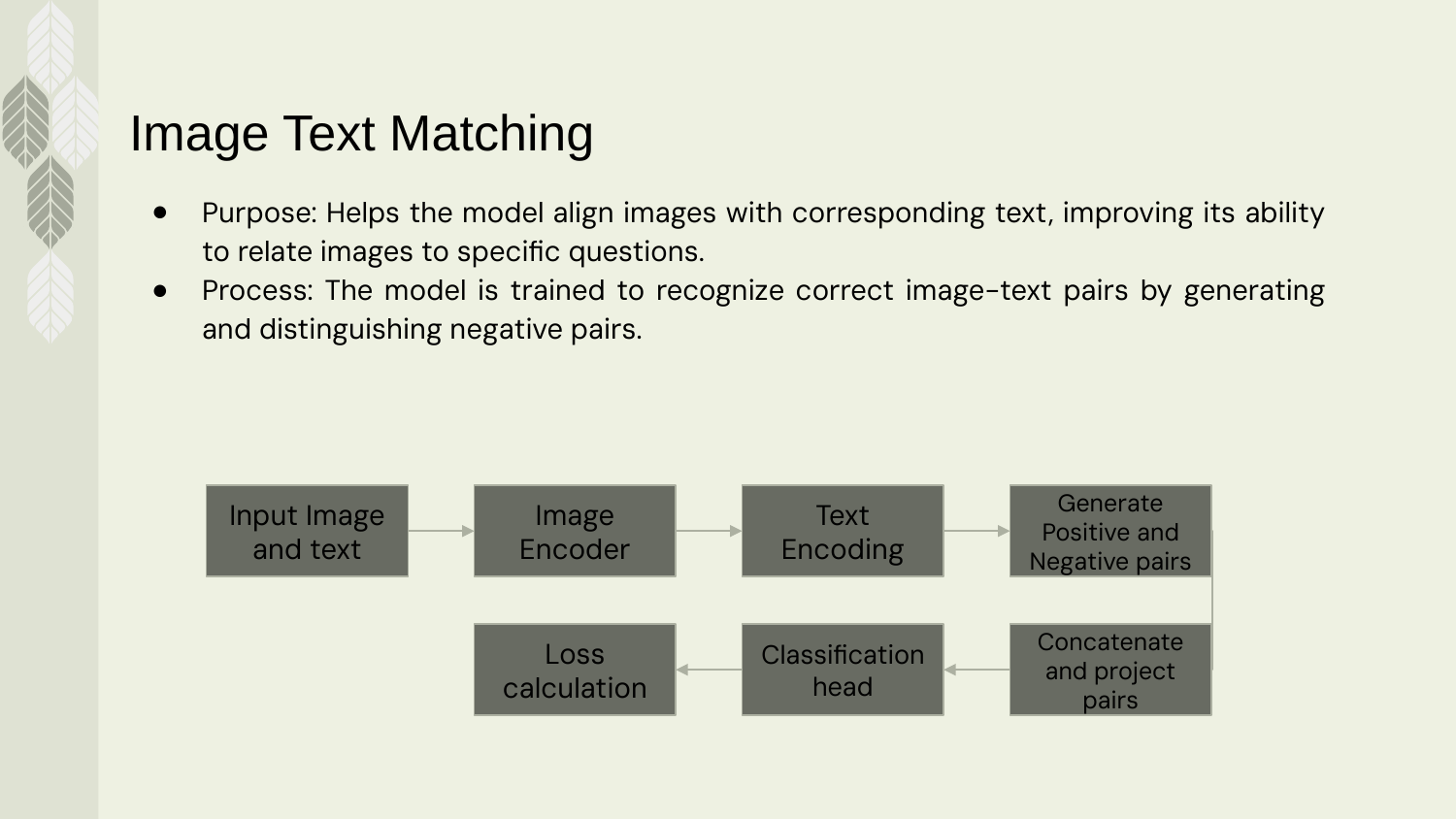

# Image Text Matching

Purpose: Helps the model align images with corresponding text, improving its ability to relate images to specific questions.
Process: The model is trained to recognize correct image-text pairs by generating and distinguishing negative pairs.

Input Image and text
Image Encoder
Text Encoding
Generate Positive and Negative pairs
Loss calculation
Classification head
Concatenate and project pairs